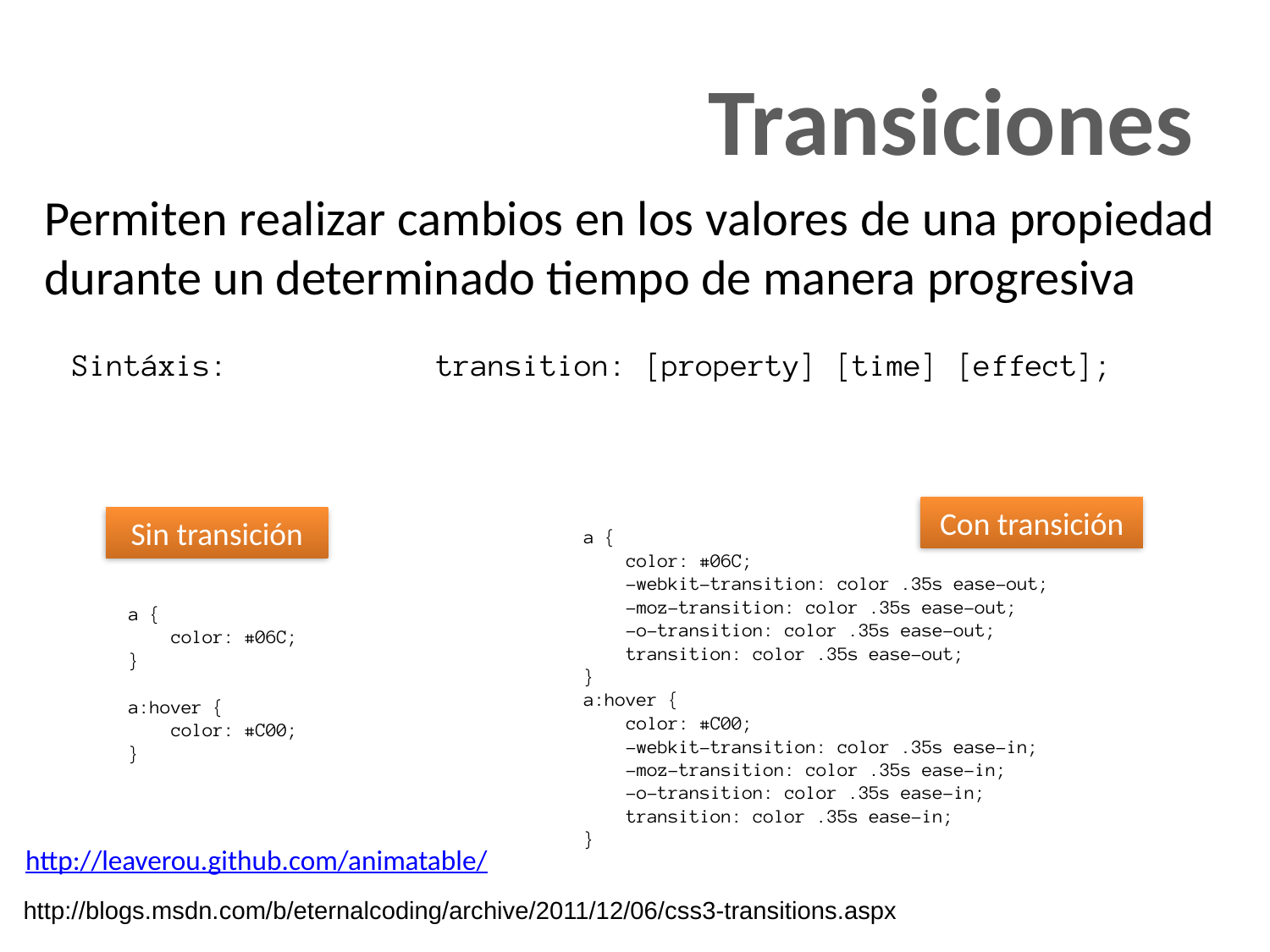

# Transiciones
Permiten realizar cambios en los valores de una propiedad durante un determinado tiempo de manera progresiva
Sintáxis:            transition: [property] [time] [effect];
Con transición
Sin transición
a {
    color: #06C;
    -webkit-transition: color .35s ease-out;
    -moz-transition: color .35s ease-out;
    -o-transition: color .35s ease-out;
    transition: color .35s ease-out;
}
a:hover {
    color: #C00;
    -webkit-transition: color .35s ease-in;
    -moz-transition: color .35s ease-in;
    -o-transition: color .35s ease-in;
    transition: color .35s ease-in;
}
a {
    color: #06C;
}

a:hover {
    color: #C00;
}
http://leaverou.github.com/animatable/
http://blogs.msdn.com/b/eternalcoding/archive/2011/12/06/css3-transitions.aspx